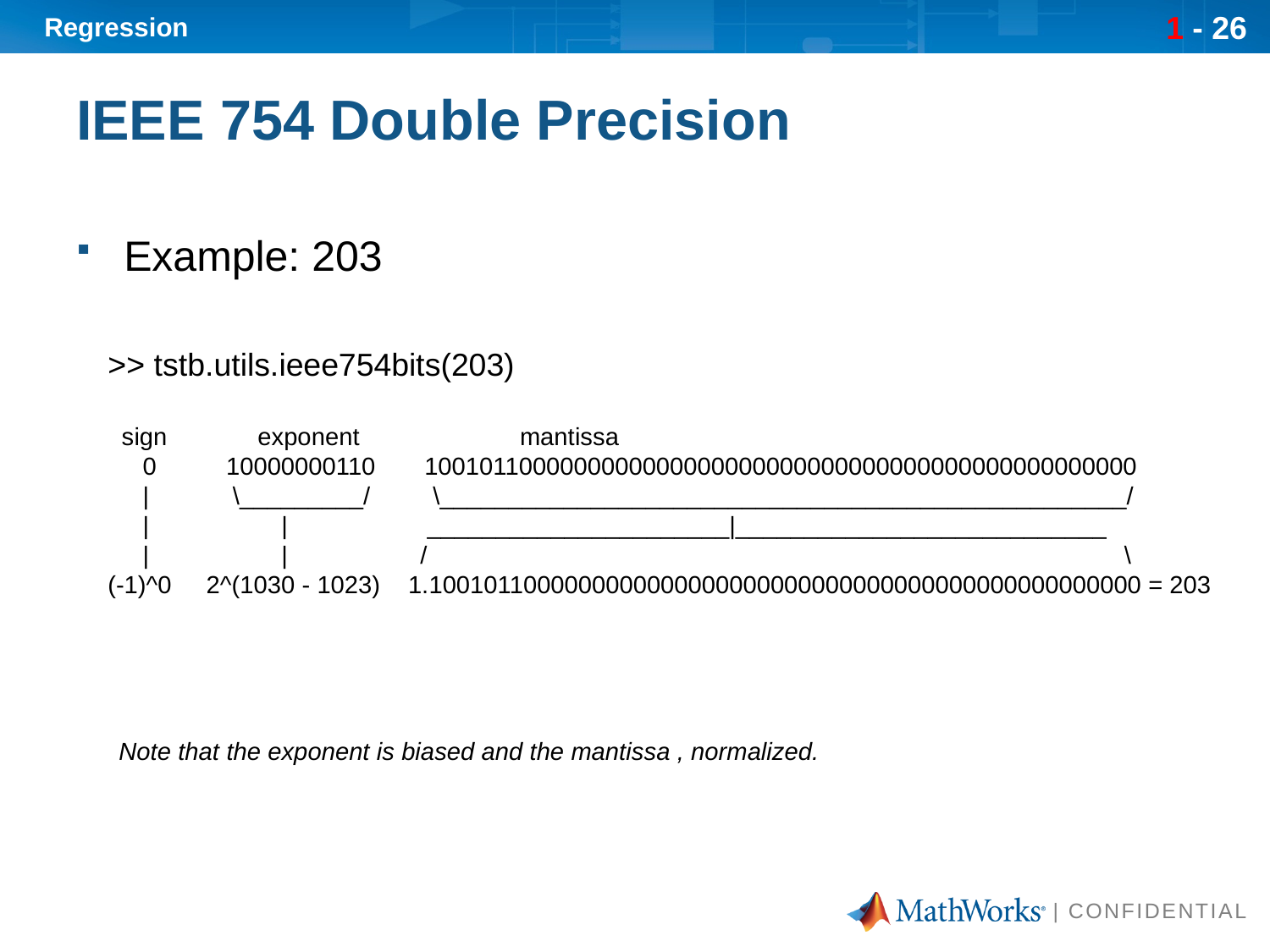

# IEEE 754 Double Precision
Example: 203

>> tstb.utils.ieee754bits(203)

  sign             exponent                       mantissa
     0          10000000110       1001011000000000000000000000000000000000000000000000
     |            \_________/         \__________________________________________________/
     |                   |                    ______________________|___________________________
     |                   |                   /                                                                                                    \
(-1)^0     2^(1030 - 1023)    1.1001011000000000000000000000000000000000000000000000 = 203
Note that the exponent is biased and the mantissa , normalized.